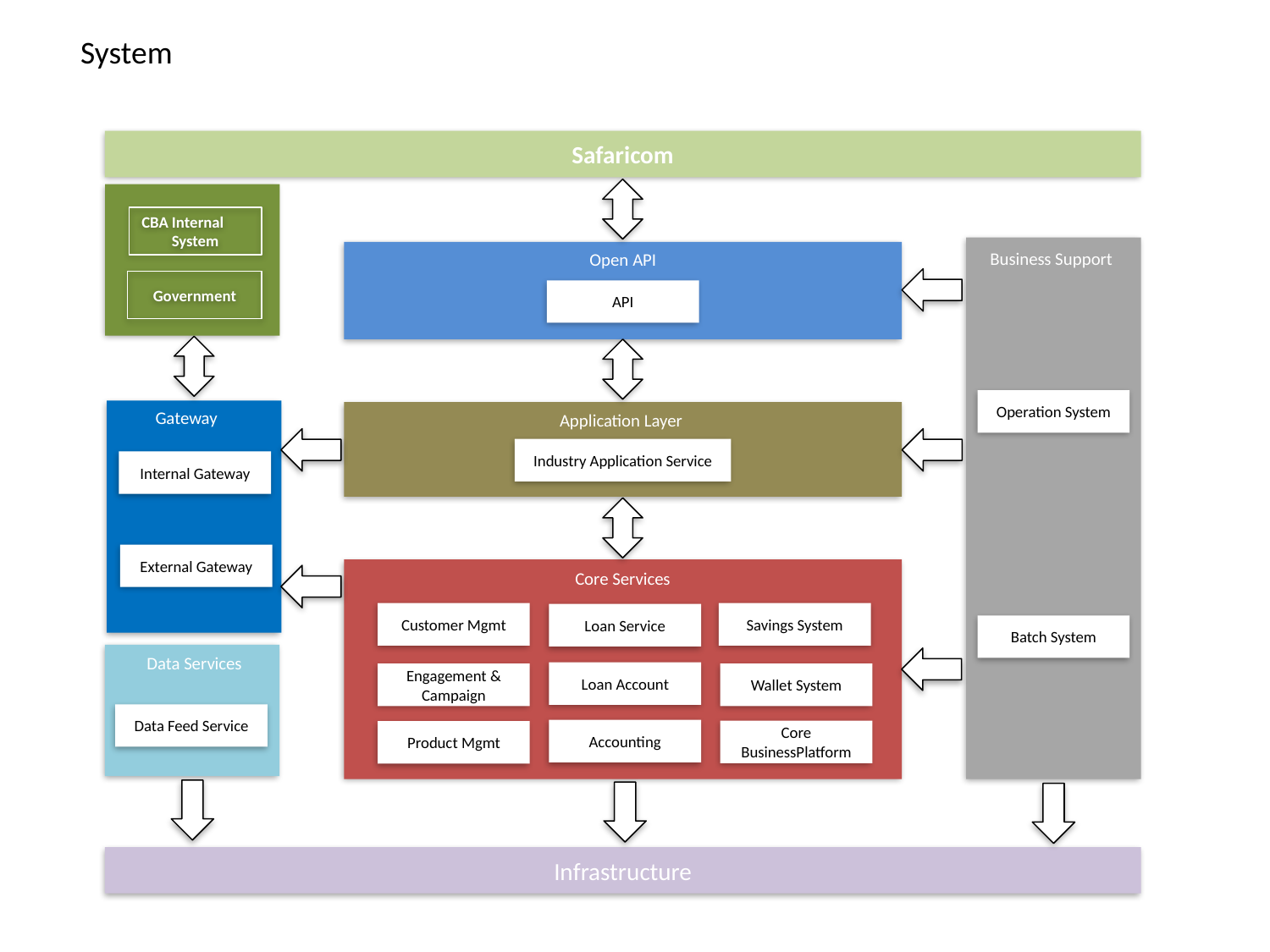

System
Safaricom

CBA Internal        System

Business Support

Open API

Government
API

Operation System
Gateway

Application Layer

Industry Application Service
Internal Gateway

External Gateway

Core Services

Customer Mgmt
Savings System
Loan Service
Batch System

 Data Services

Loan Account

Engagement & Campaign

Wallet System
Data Feed Service
Accounting
Core BusinessPlatform
Product Mgmt

Infrastructure